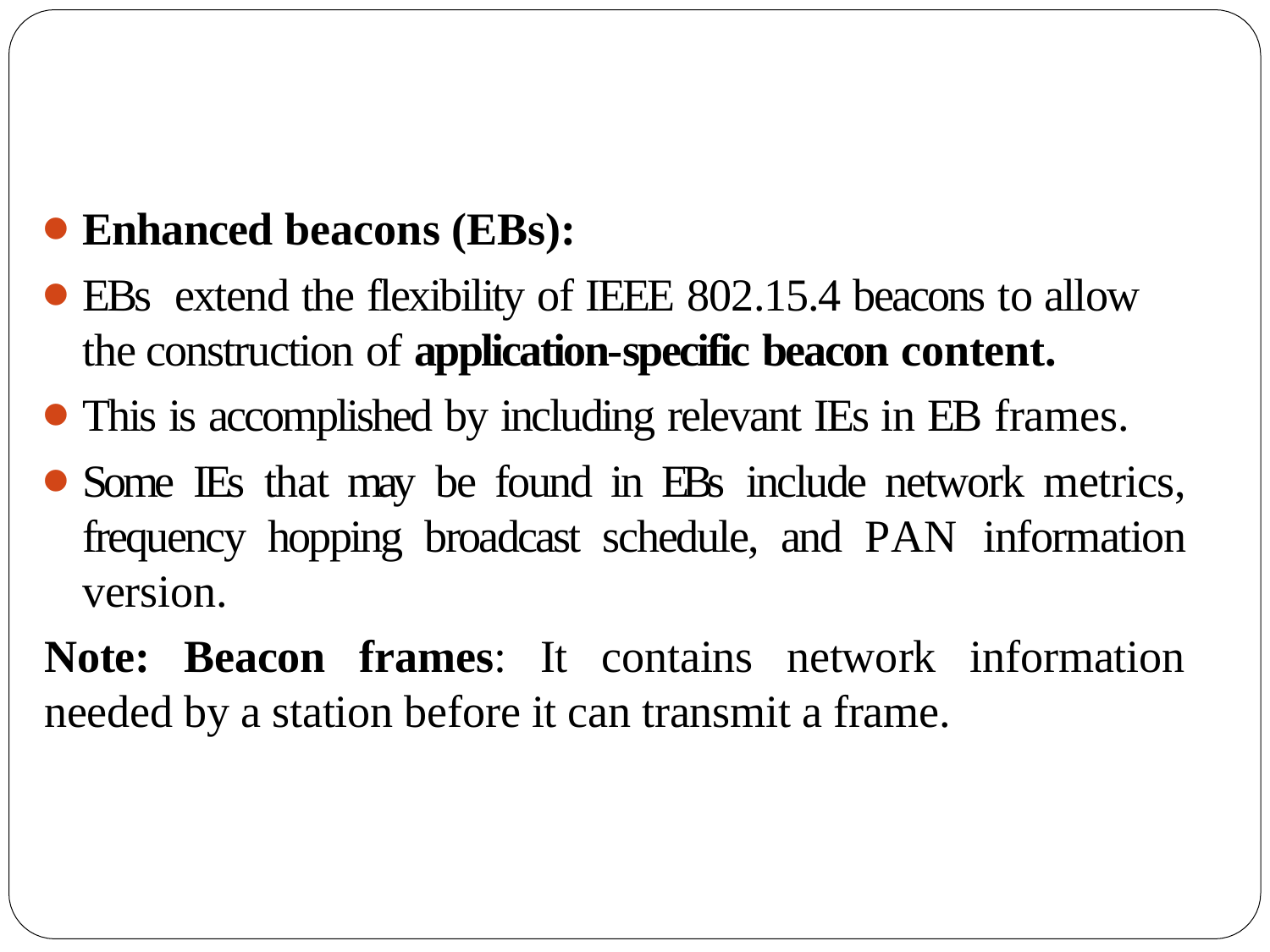

Enhanced beacons (EBs):
EBs  extend the flexibility of IEEE 802.15.4 beacons to allow the construction of application-specific beacon content.
This is accomplished by including relevant IEs in EB frames.
Some IEs that may be found in EBs include network metrics, frequency hopping broadcast schedule, and PAN information version.
Note: Beacon frames: It contains network information needed by a station before it can transmit a frame.